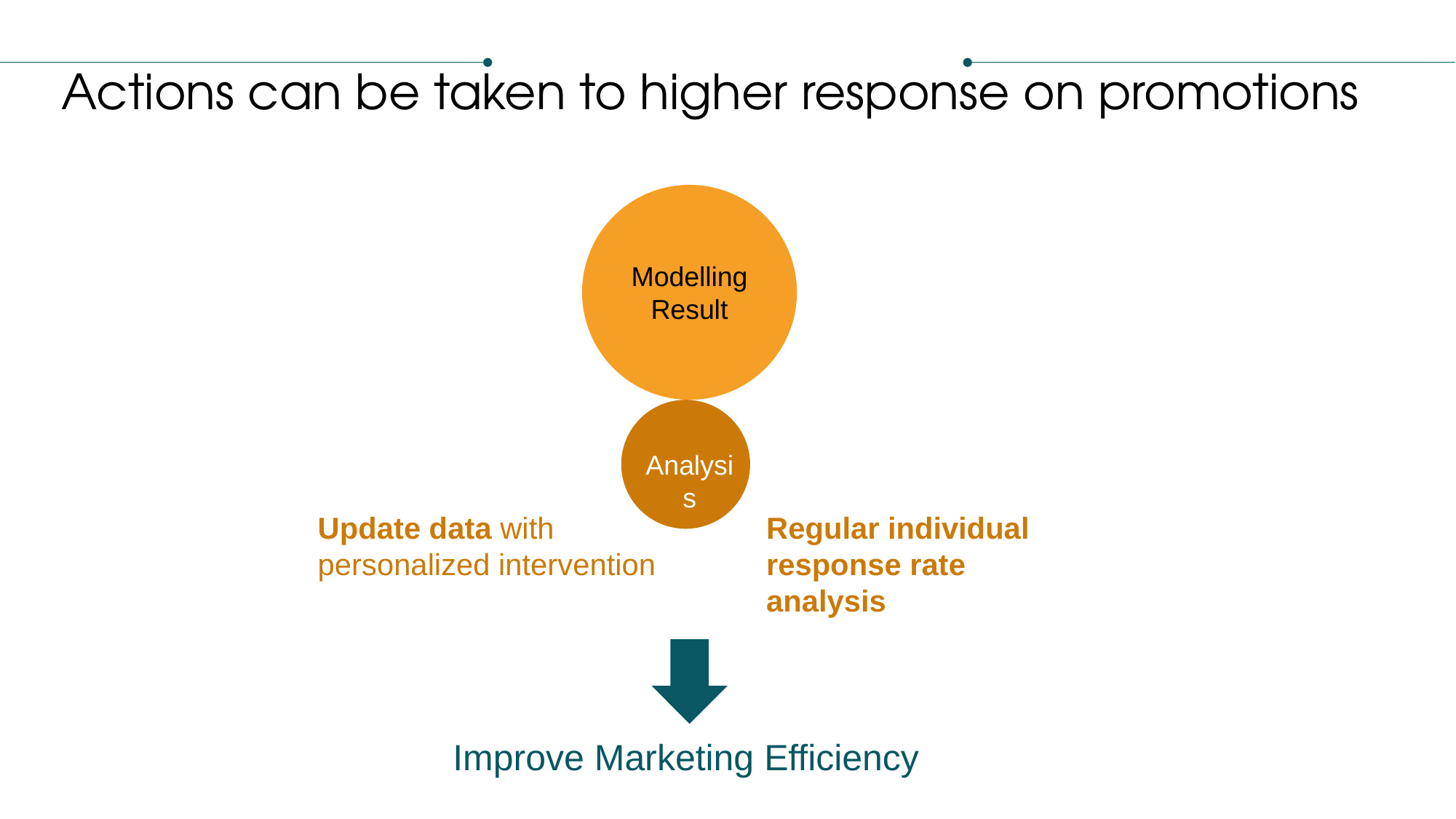

Actions can be taken to higher response on promotions
Modelling Result

Analysis
Update data with personalized intervention
Regular individual response rate analysis

Improve Marketing Efficiency